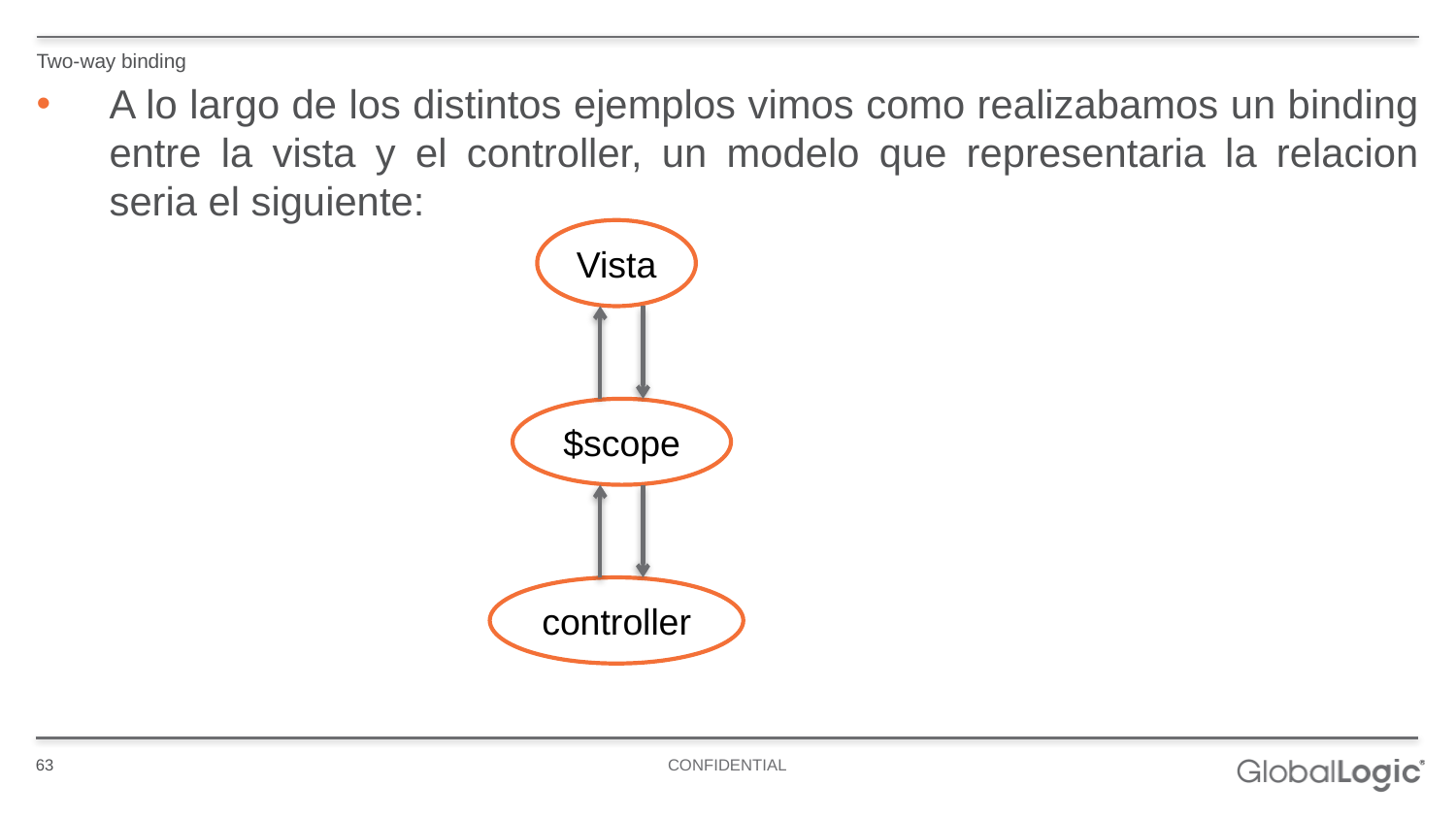

Two-way binding
A lo largo de los distintos ejemplos vimos como realizabamos un binding entre la vista y el controller, un modelo que representaria la relacion seria el siguiente:

Vista
$scope
controller